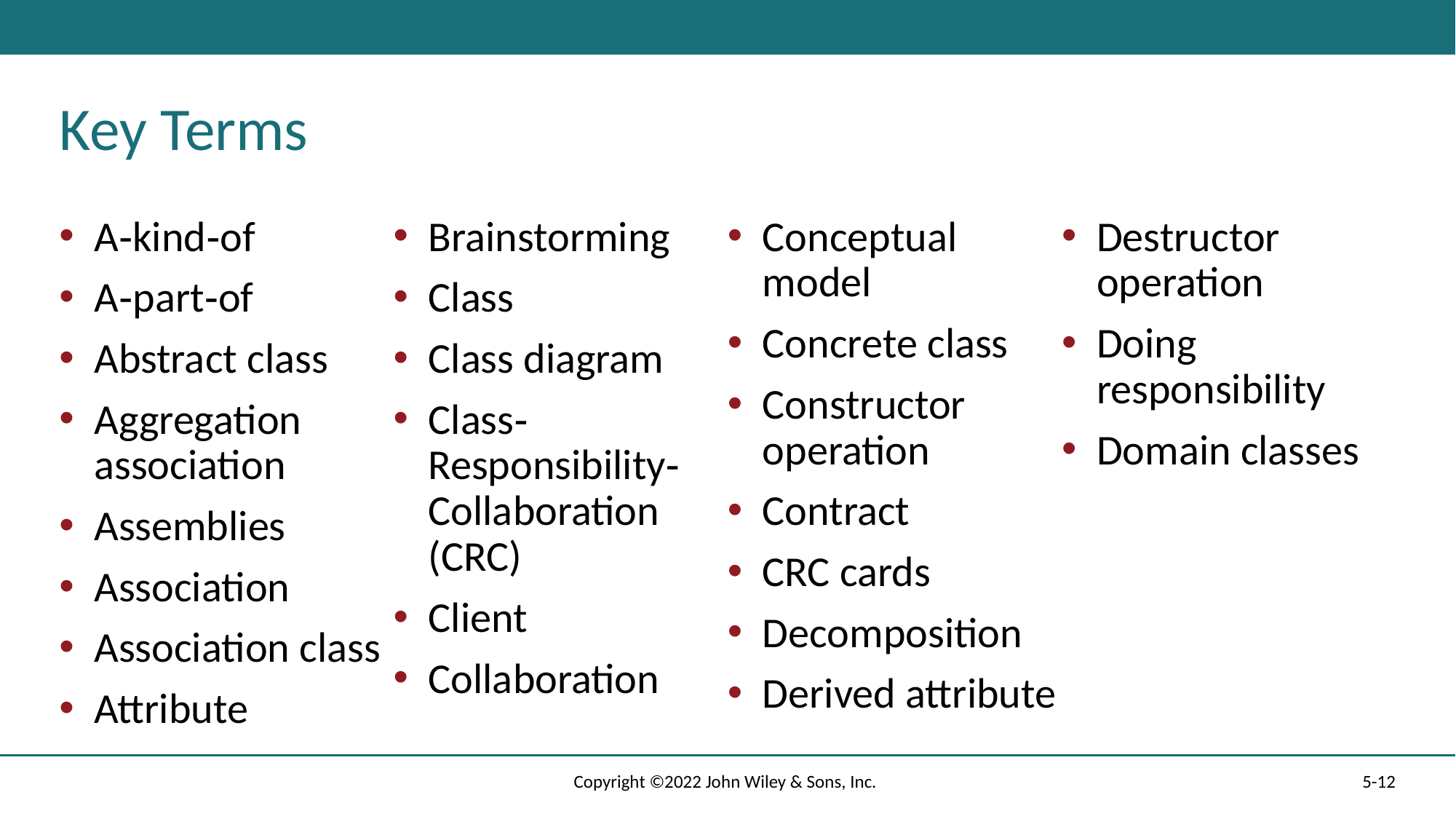

# Key Terms
A‐kind‐of
A‐part‐of
Abstract class
Aggregation association
Assemblies
Association
Association class
Attribute
Brainstorming
Class
Class diagram
Class‐Responsibility‐Collaboration (CRC)
Client
Collaboration
Conceptual model
Concrete class
Constructor operation
Contract
CRC cards
Decomposition
Derived attribute
Destructor operation
Doing responsibility
Domain classes

Copyright ©2022 John Wiley & Sons, Inc.
5-12